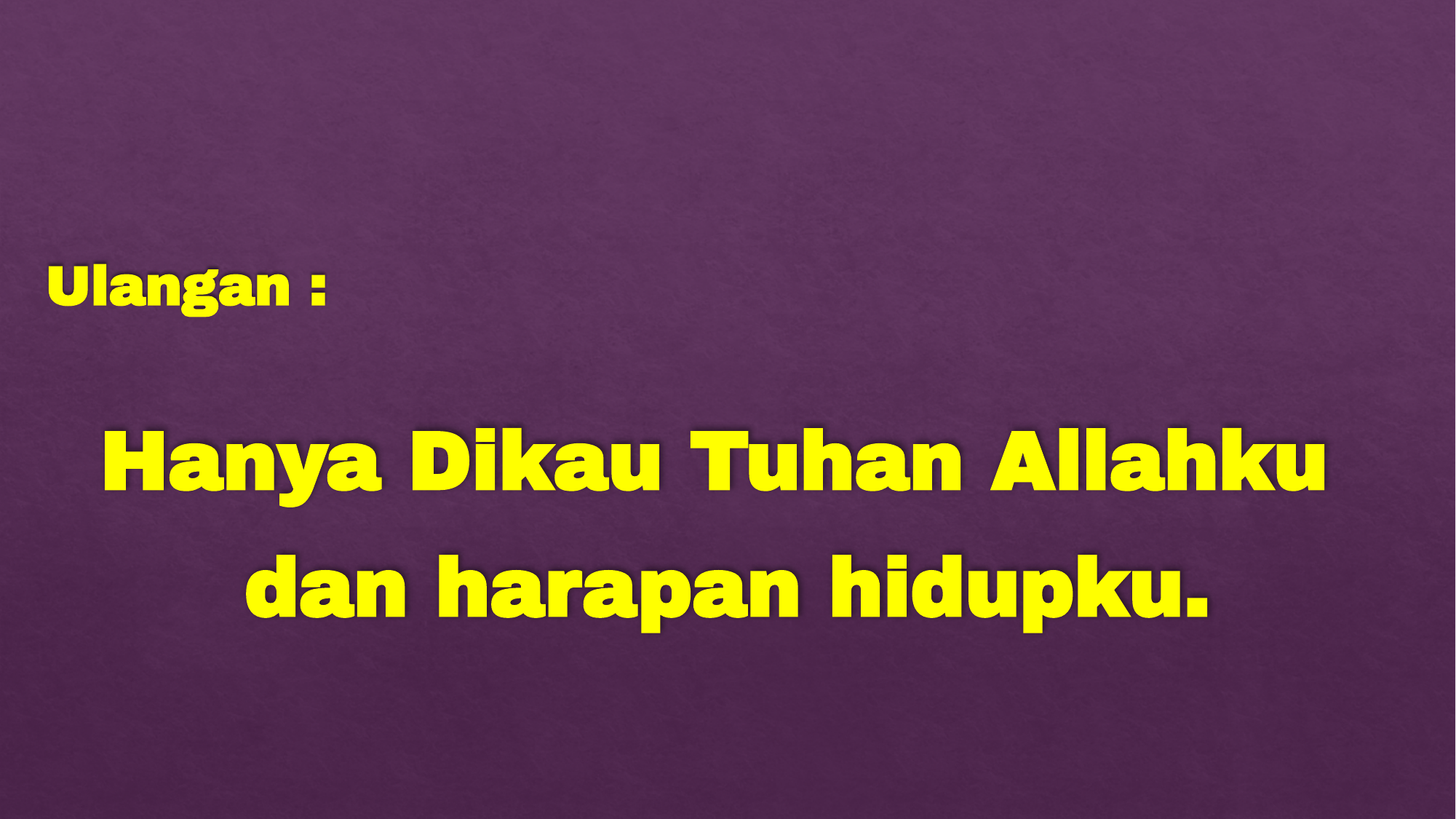

Ulangan :
Hanya Dikau Tuhan Allahku
dan harapan hidupku.